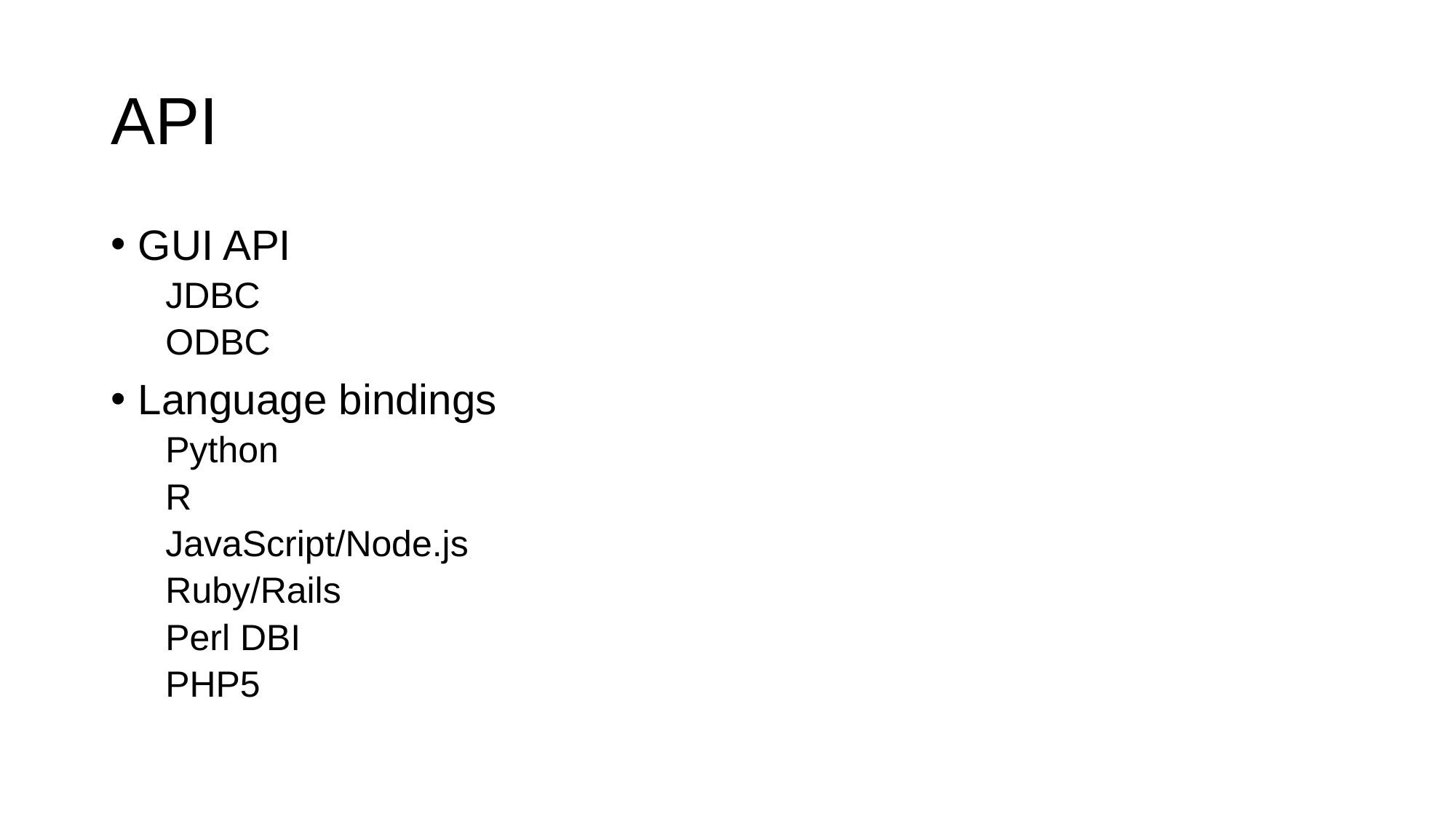

# API
GUI API
JDBC
ODBC
Language bindings
Python
R
JavaScript/Node.js
Ruby/Rails
Perl DBI
PHP5